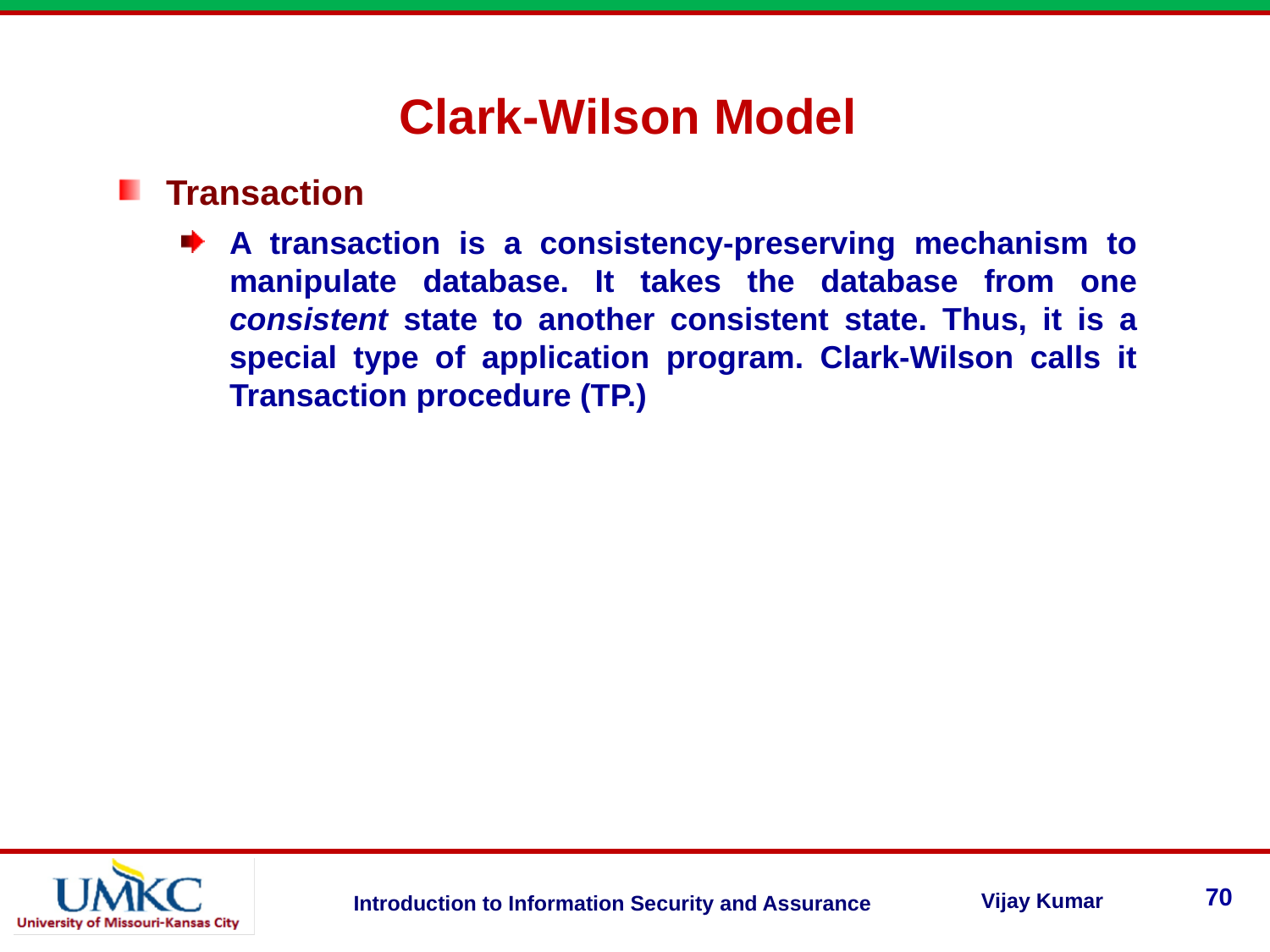

Clark-Wilson Model
Transaction
A transaction is a consistency-preserving mechanism to manipulate database. It takes the database from one consistent state to another consistent state. Thus, it is a special type of application program. Clark-Wilson calls it Transaction procedure (TP.)
70